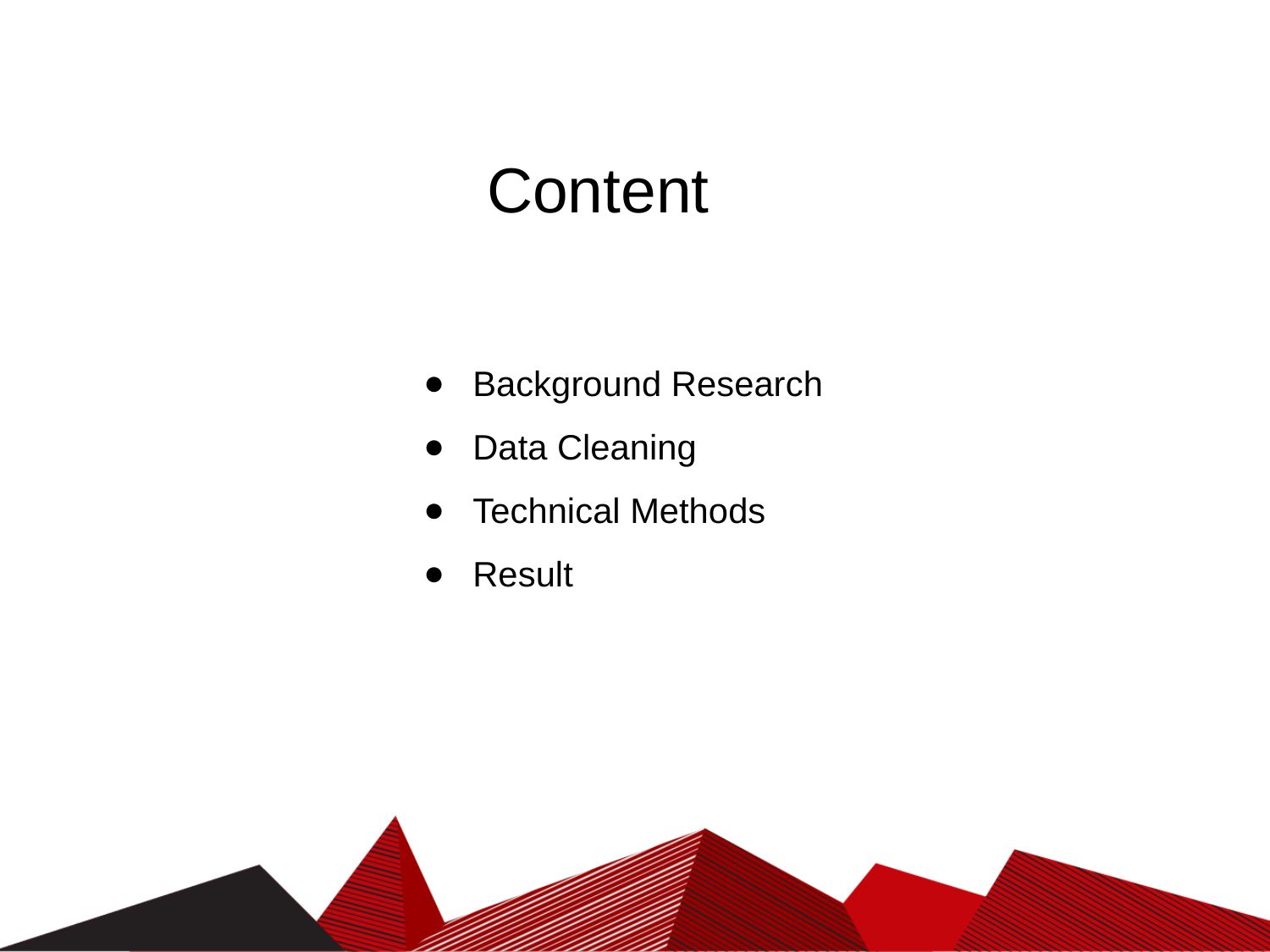

# Content
Background Research
Data Cleaning
Technical Methods
Result